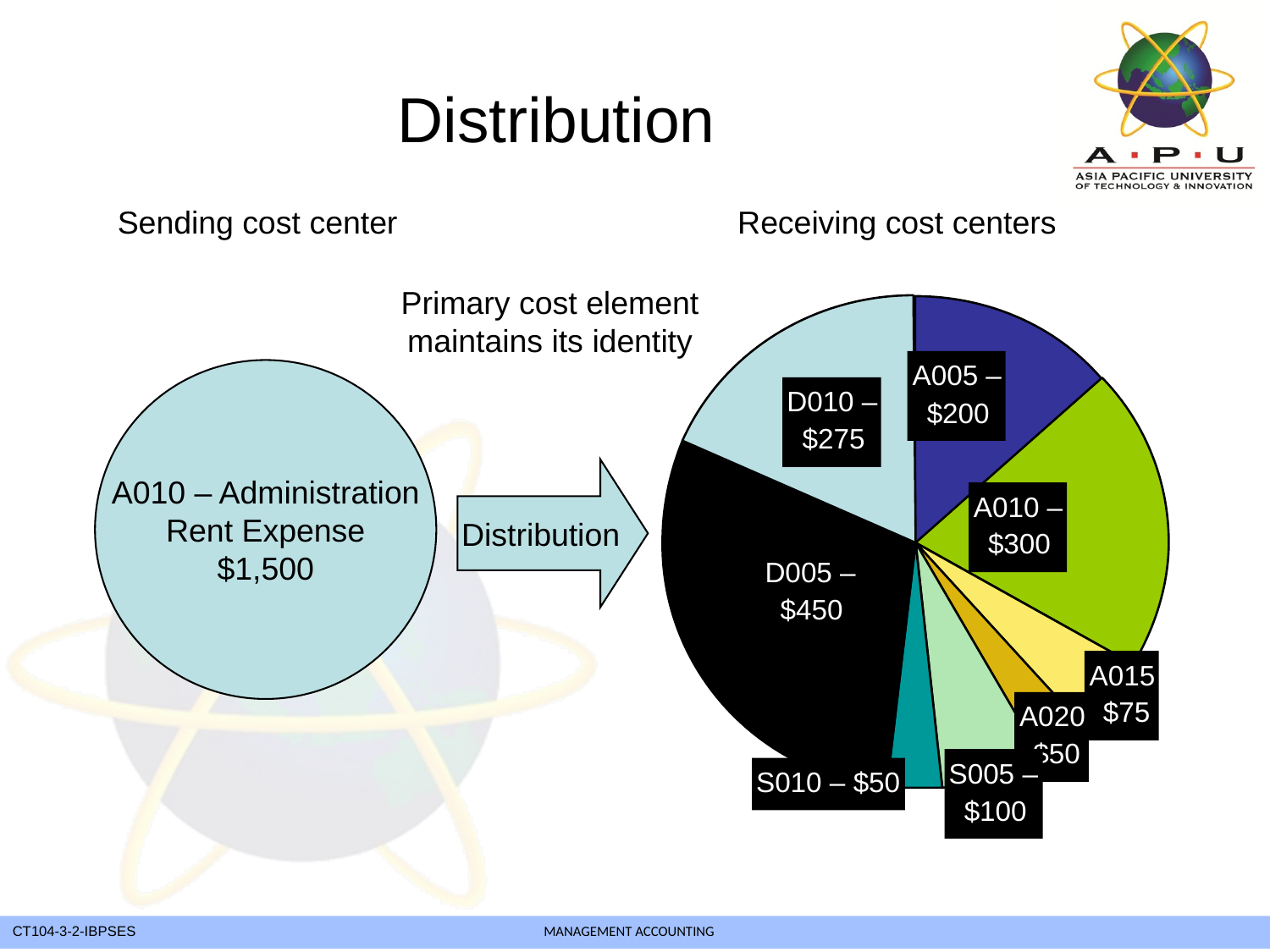

Distribution
Sending cost center
Receiving cost centers
Primary cost element maintains its identity

A005 –
A010 – Administration
Rent Expense
$1,500

D010 –
$200
$275

Distribution

A010 –
$300

D005 –
$450

A015

 $75
A020
 $50

S005 –

S010 – $50
$100